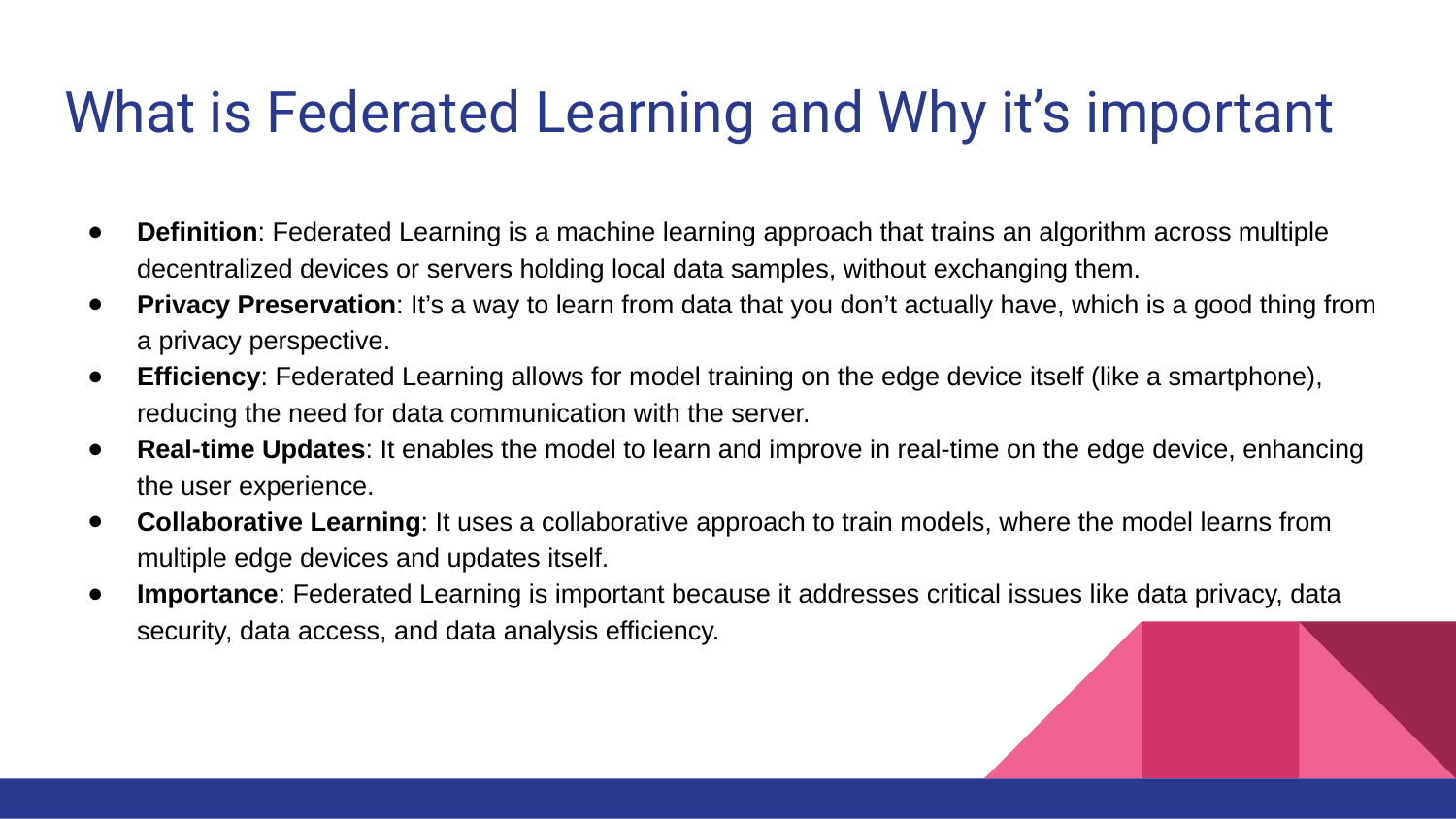

# What is Federated Learning and Why it’s important
Definition: Federated Learning is a machine learning approach that trains an algorithm across multiple decentralized devices or servers holding local data samples, without exchanging them.
Privacy Preservation: It’s a way to learn from data that you don’t actually have, which is a good thing from a privacy perspective.
Efficiency: Federated Learning allows for model training on the edge device itself (like a smartphone), reducing the need for data communication with the server.
Real-time Updates: It enables the model to learn and improve in real-time on the edge device, enhancing the user experience.
Collaborative Learning: It uses a collaborative approach to train models, where the model learns from multiple edge devices and updates itself.
Importance: Federated Learning is important because it addresses critical issues like data privacy, data security, data access, and data analysis efficiency.